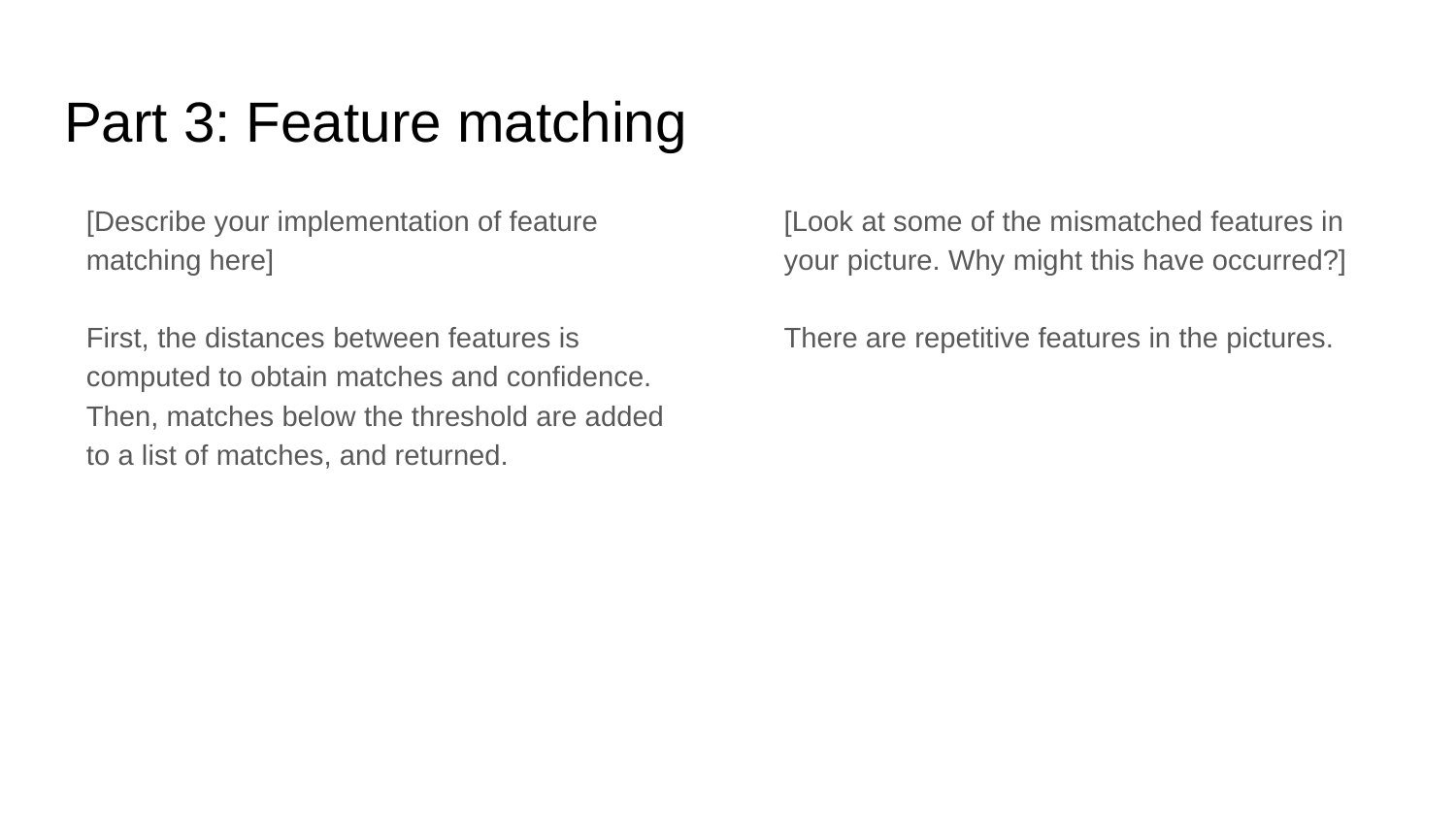

# Part 3: Feature matching
[Describe your implementation of feature matching here]

First, the distances between features is computed to obtain matches and confidence. Then, matches below the threshold are added to a list of matches, and returned.

[Look at some of the mismatched features in your picture. Why might this have occurred?]

There are repetitive features in the pictures.